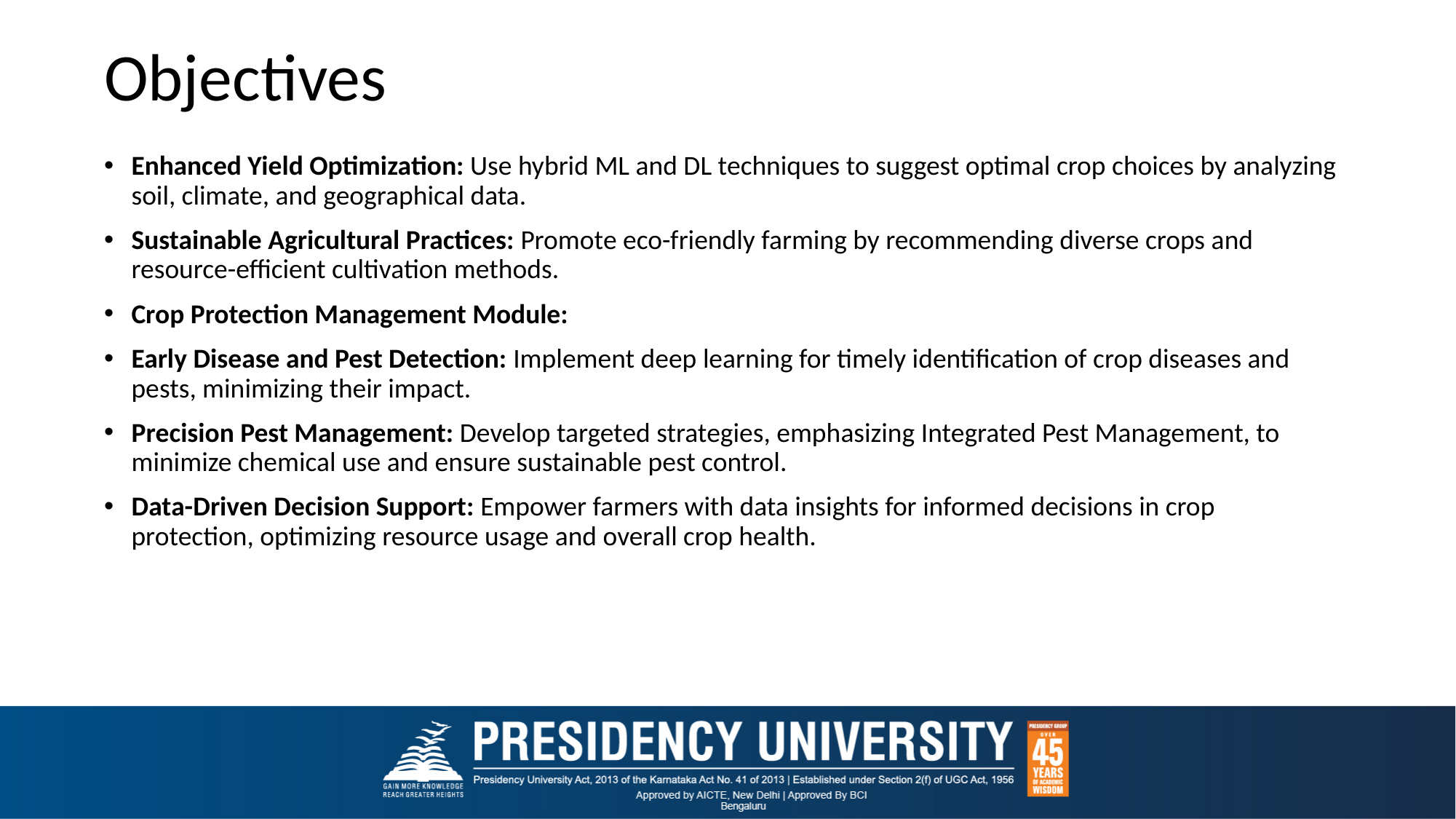

# Objectives
Enhanced Yield Optimization: Use hybrid ML and DL techniques to suggest optimal crop choices by analyzing soil, climate, and geographical data.
Sustainable Agricultural Practices: Promote eco-friendly farming by recommending diverse crops and resource-efficient cultivation methods.
Crop Protection Management Module:
Early Disease and Pest Detection: Implement deep learning for timely identification of crop diseases and pests, minimizing their impact.
Precision Pest Management: Develop targeted strategies, emphasizing Integrated Pest Management, to minimize chemical use and ensure sustainable pest control.
Data-Driven Decision Support: Empower farmers with data insights for informed decisions in crop protection, optimizing resource usage and overall crop health.